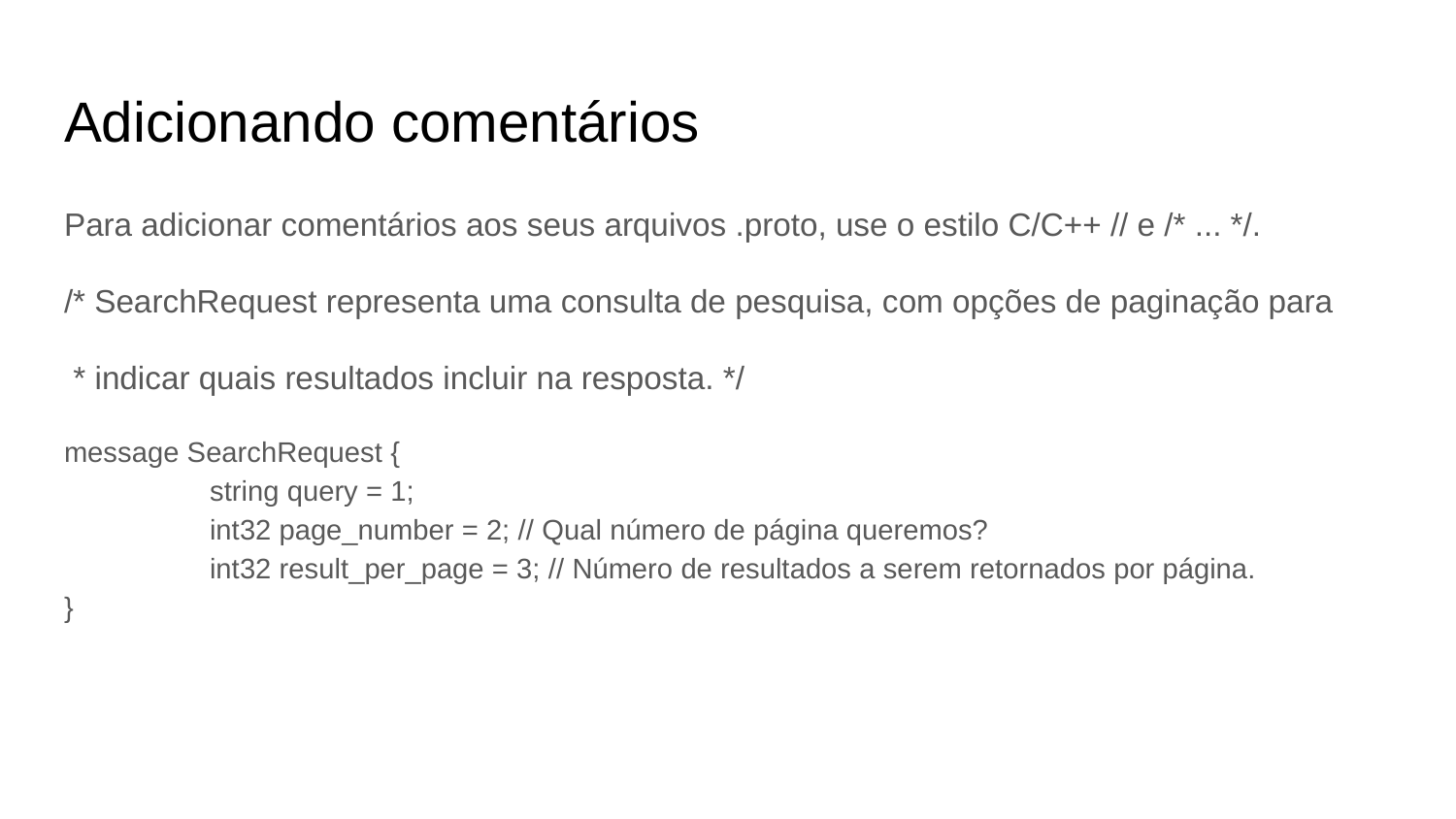

# Adicionando comentários
Para adicionar comentários aos seus arquivos .proto, use o estilo C/C++ // e /* ... */.
/* SearchRequest representa uma consulta de pesquisa, com opções de paginação para
 * indicar quais resultados incluir na resposta. */
message SearchRequest {
	string query = 1;
	int32 page_number = 2; // Qual número de página queremos?
	int32 result_per_page = 3; // Número de resultados a serem retornados por página.
}